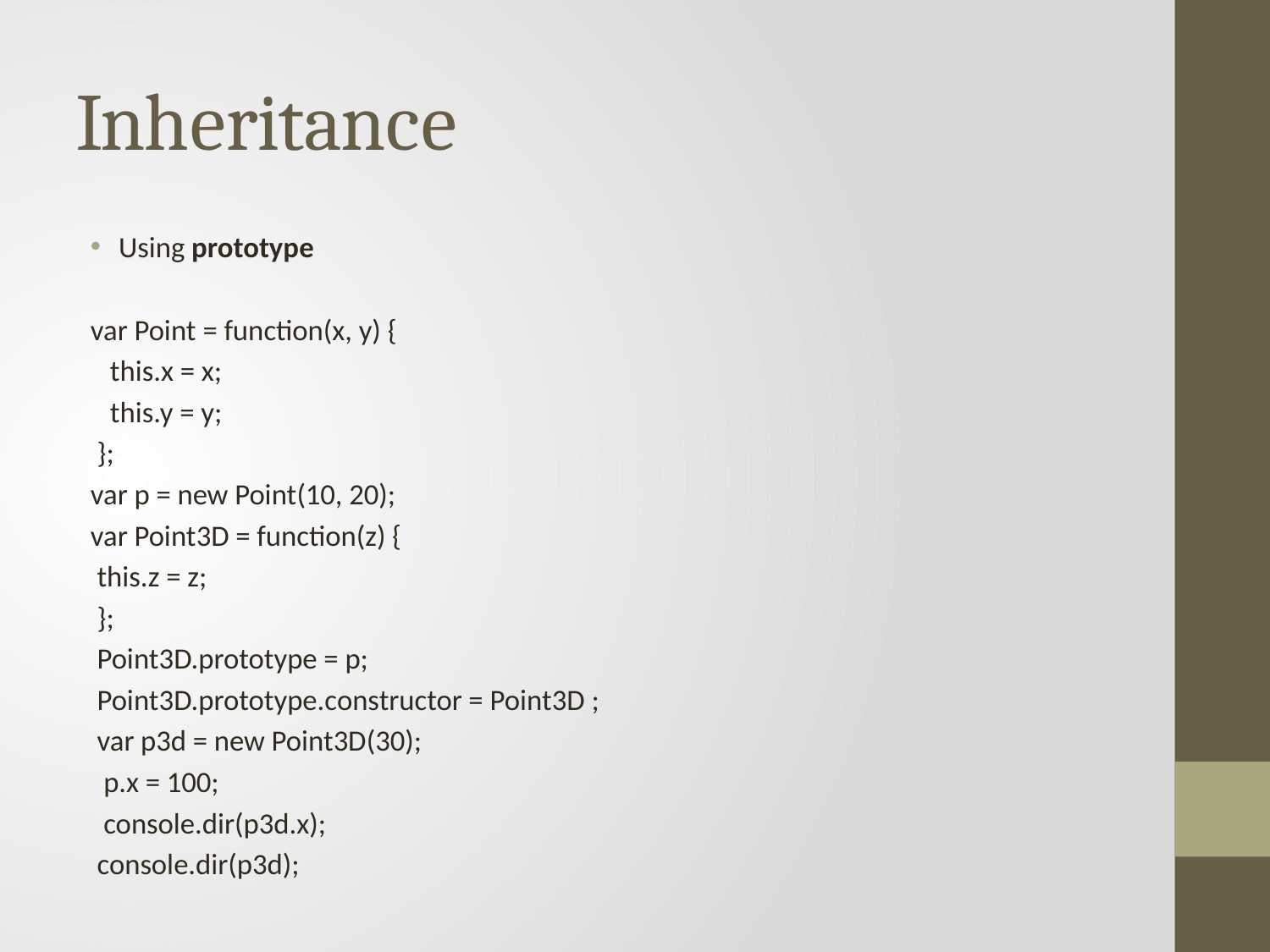

# Inheritance
Using prototype

var Point = function(x, y) {
   this.x = x;
   this.y = y;
 };
var p = new Point(10, 20);
var Point3D = function(z) {
 this.z = z;
 };
 Point3D.prototype = p;
 Point3D.prototype.constructor = Point3D ;
 var p3d = new Point3D(30);
  p.x = 100;
  console.dir(p3d.x);
 console.dir(p3d);